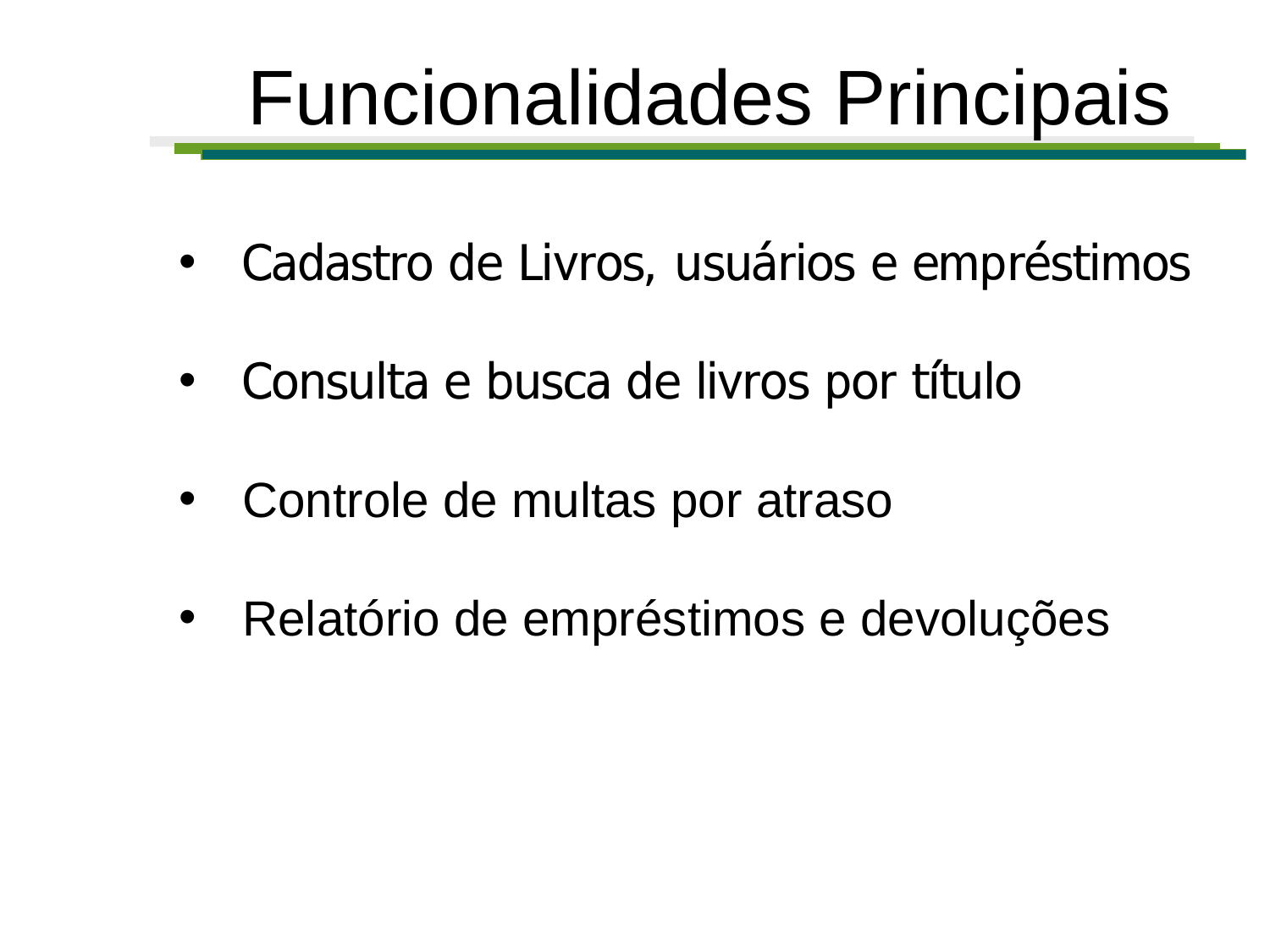

# Funcionalidades Principais
Cadastro de Livros, usuários e empréstimos

Consulta e busca de livros por título

Controle de multas por atraso

Relatório de empréstimos e devoluções